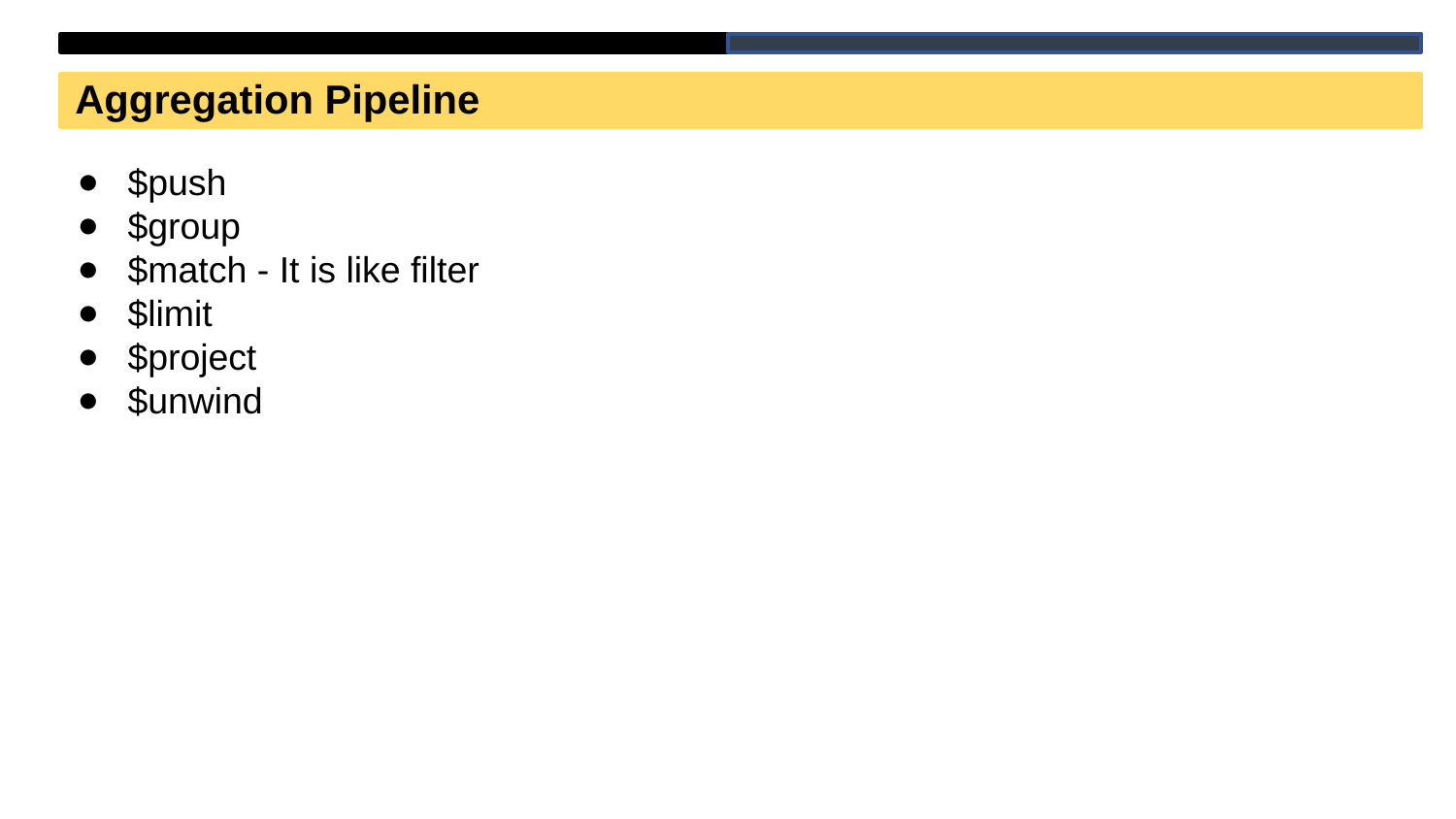

Aggregation Pipeline

$push
$group
$match - It is like filter
$limit
$project
$unwind